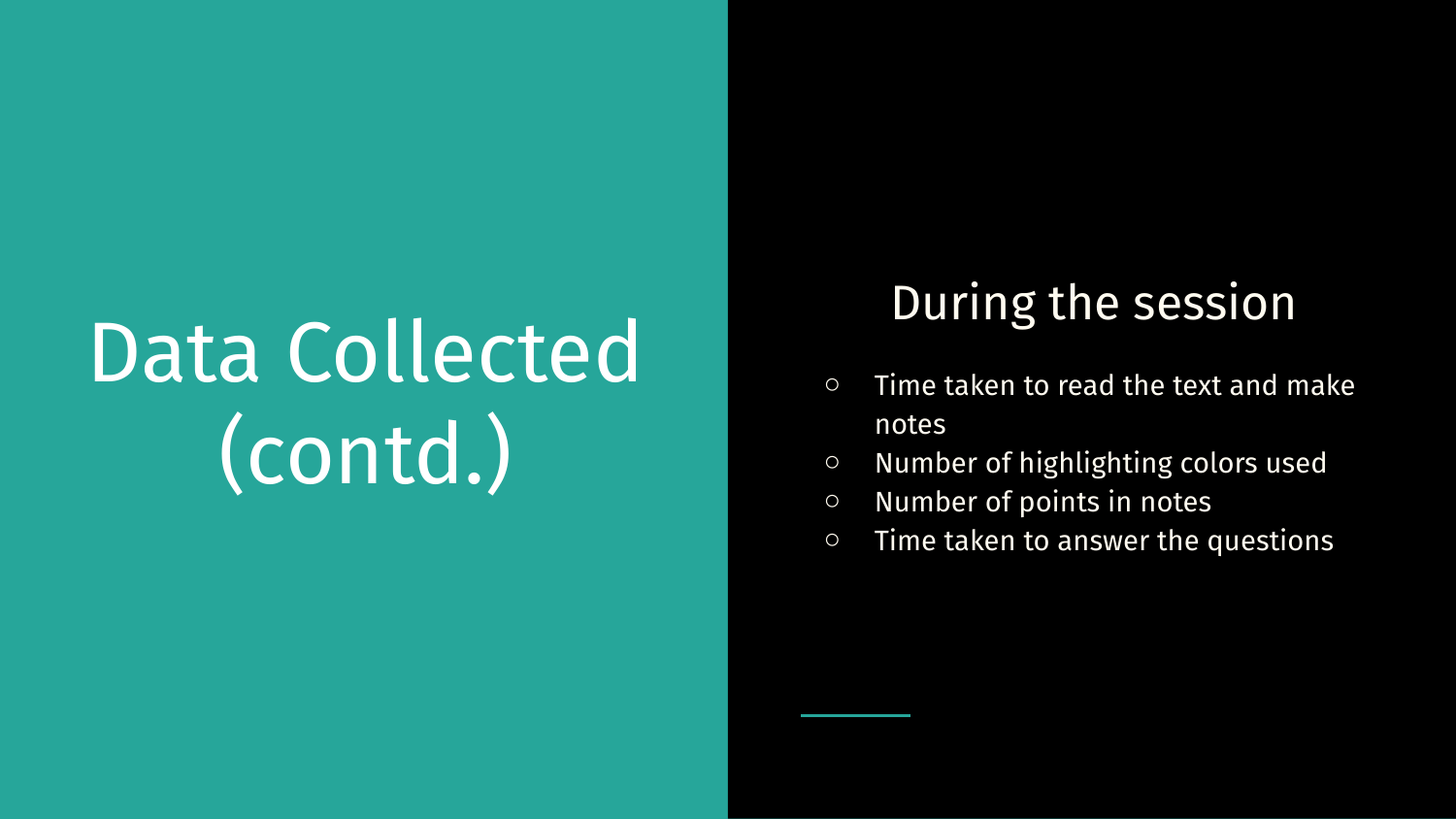

During the session
Time taken to read the text and make notes
Number of highlighting colors used
Number of points in notes
Time taken to answer the questions
# Data Collected
(contd.)